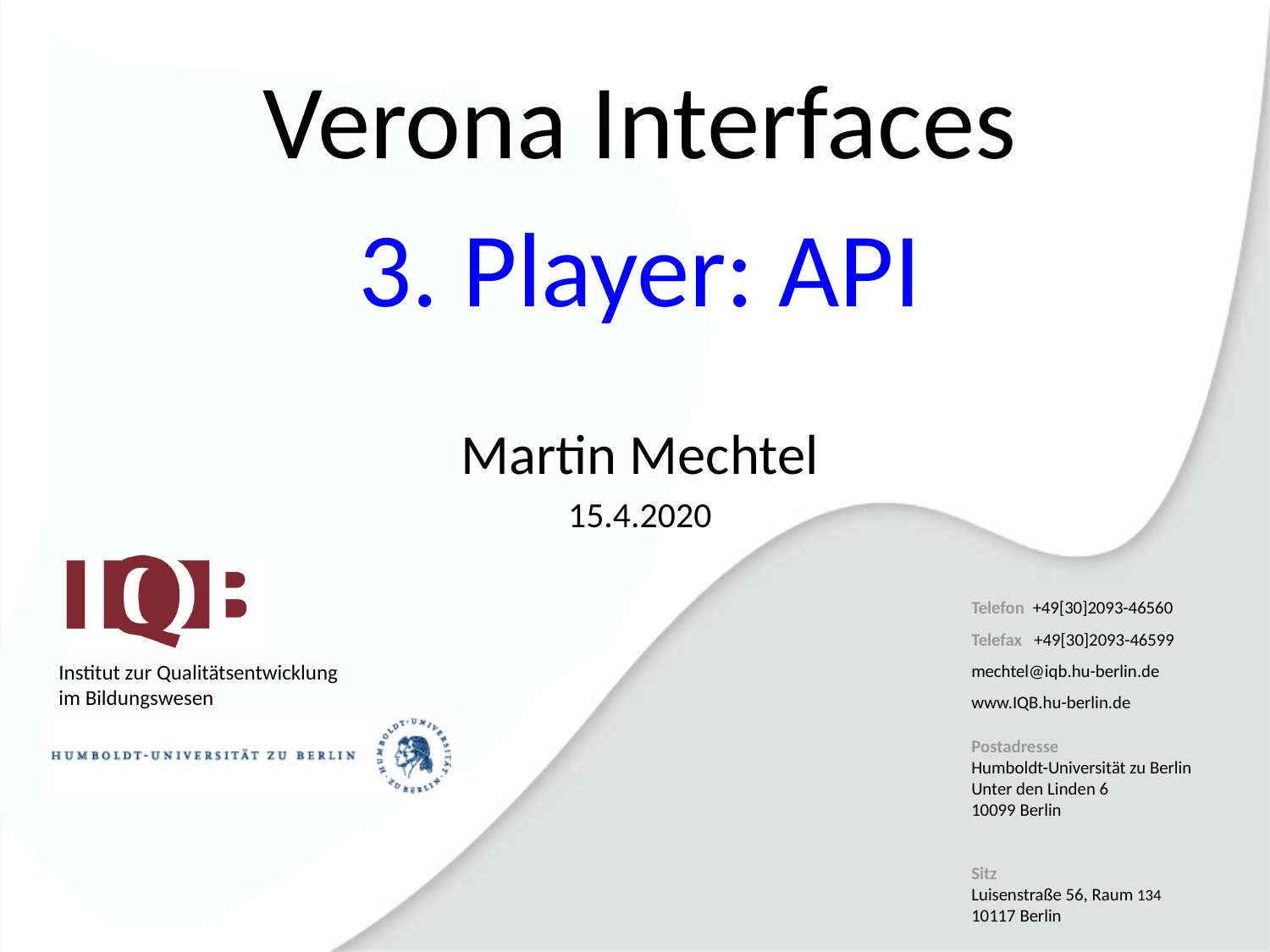

Verona Interfaces
3. Player: API

Martin Mechtel
15.4.2020